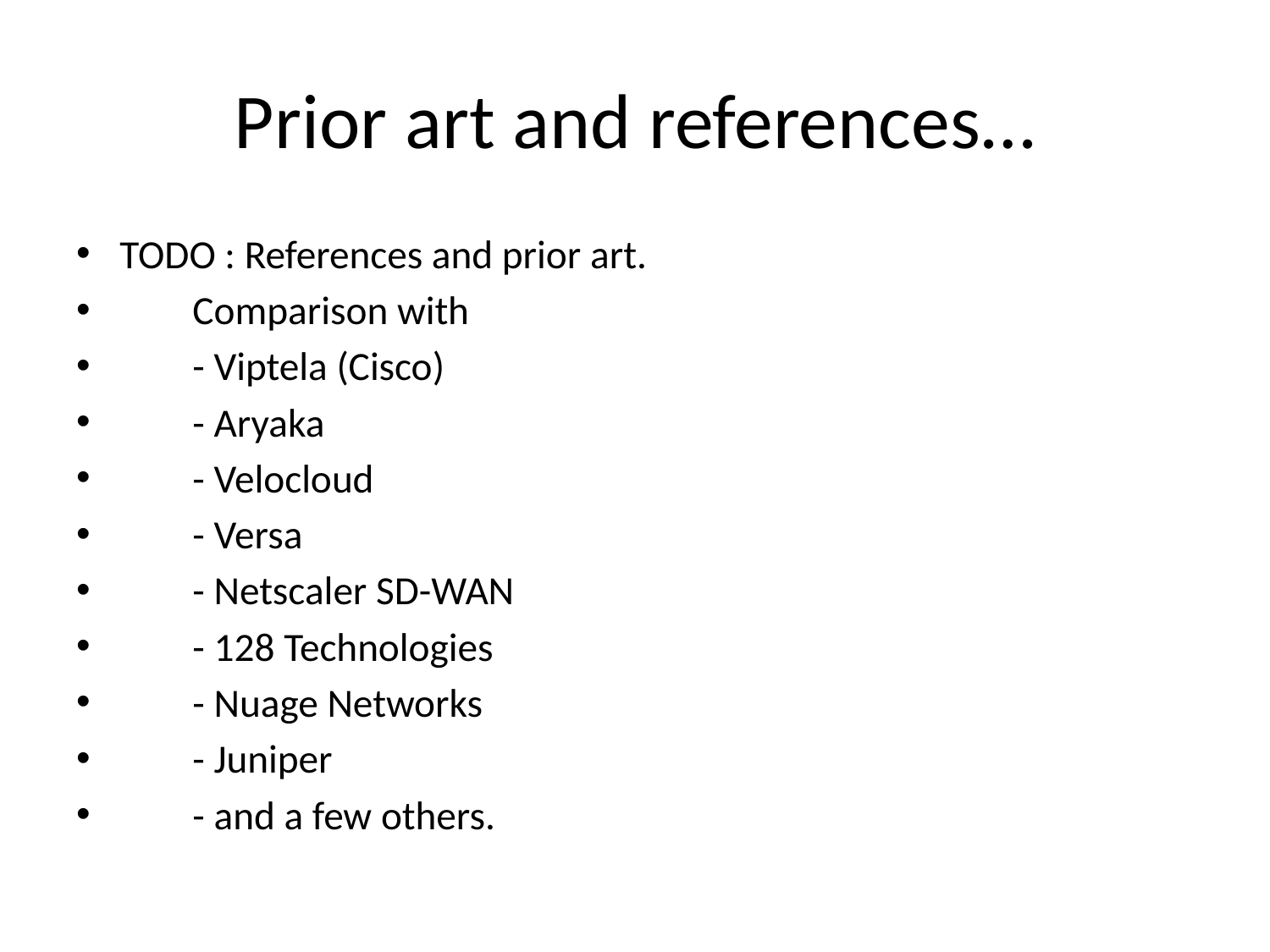

# Prior art and references…
TODO : References and prior art.
        Comparison with
        - Viptela (Cisco)
        - Aryaka
        - Velocloud
        - Versa
        - Netscaler SD-WAN
        - 128 Technologies
        - Nuage Networks
        - Juniper
        - and a few others.